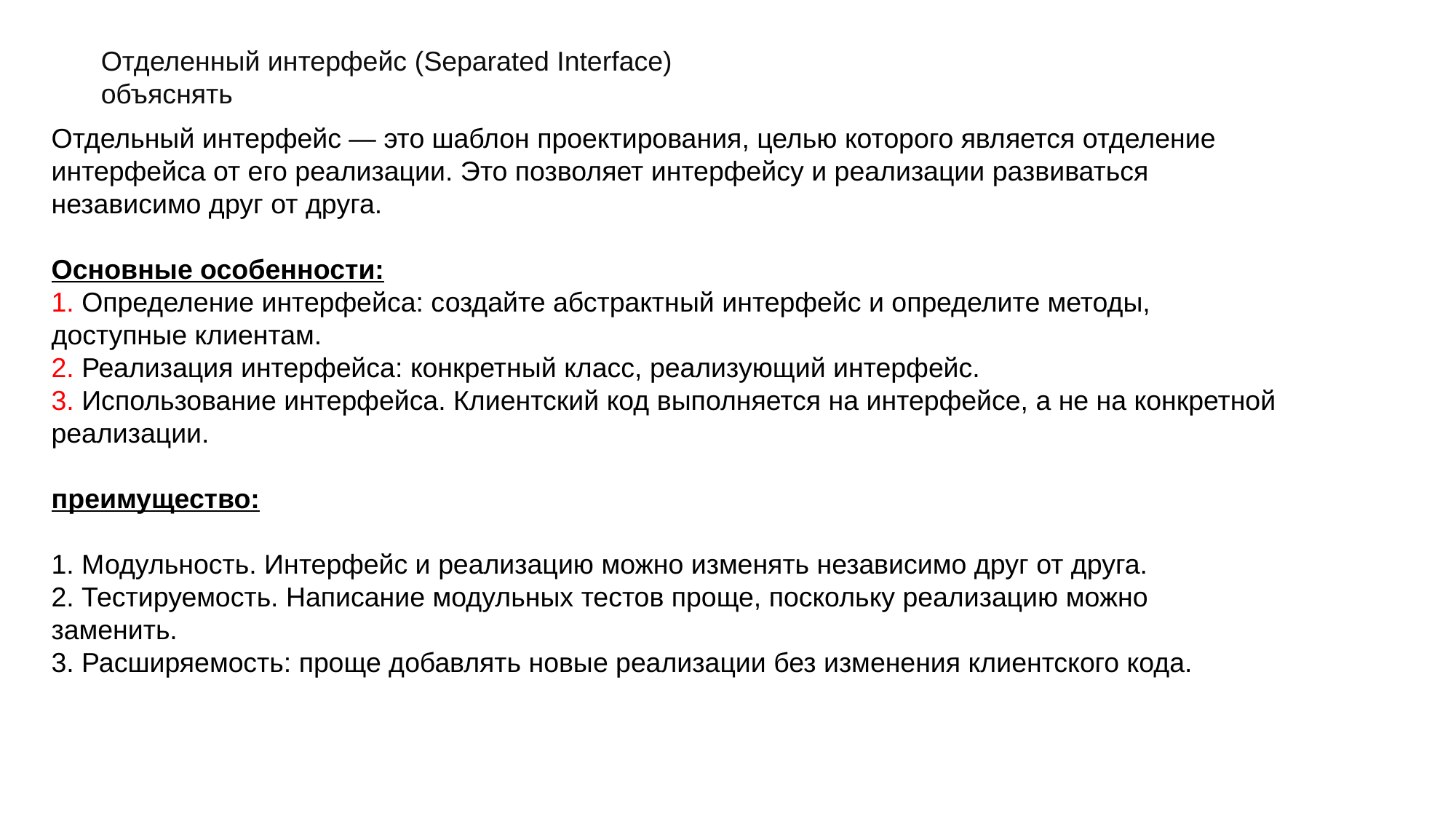

Отделенный интерфейс (Separated Interface)
объяснять
Отдельный интерфейс — это шаблон проектирования, целью которого является отделение интерфейса от его реализации. Это позволяет интерфейсу и реализации развиваться независимо друг от друга.

Основные особенности:
1. Определение интерфейса: создайте абстрактный интерфейс и определите методы, доступные клиентам.
2. Реализация интерфейса: конкретный класс, реализующий интерфейс.
3. Использование интерфейса. Клиентский код выполняется на интерфейсе, а не на конкретной реализации.

преимущество:

1. Модульность. Интерфейс и реализацию можно изменять независимо друг от друга.
2. Тестируемость. Написание модульных тестов проще, поскольку реализацию можно заменить.
3. Расширяемость: проще добавлять новые реализации без изменения клиентского кода.